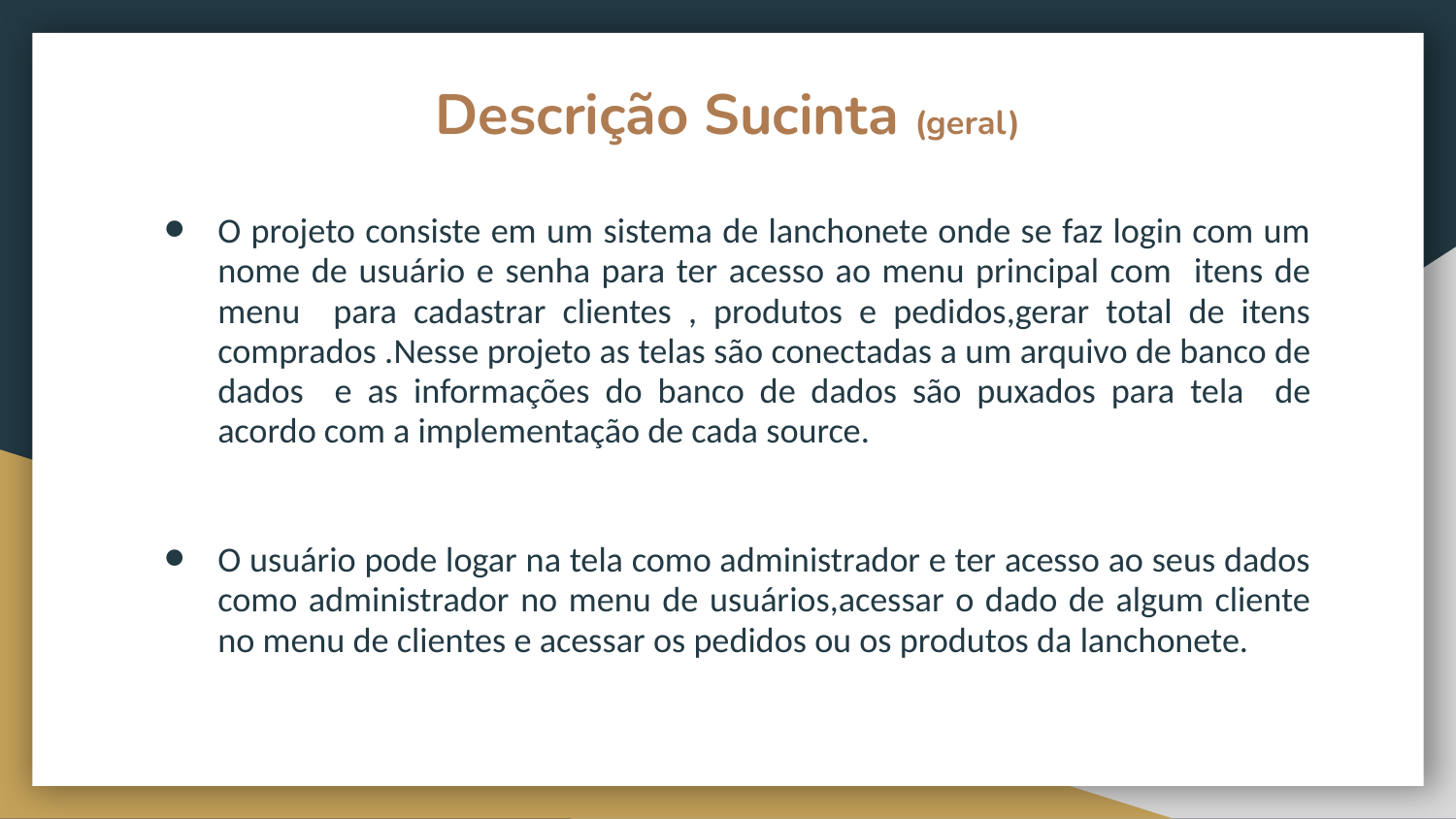

# Descrição Sucinta (geral)

O projeto consiste em um sistema de lanchonete onde se faz login com um nome de usuário e senha para ter acesso ao menu principal com  itens de menu  para cadastrar clientes , produtos e pedidos,gerar total de itens comprados .Nesse projeto as telas são conectadas a um arquivo de banco de dados  e as informações do banco de dados são puxados para tela  de acordo com a implementação de cada source.

O usuário pode logar na tela como administrador e ter acesso ao seus dados como administrador no menu de usuários,acessar o dado de algum cliente no menu de clientes e acessar os pedidos ou os produtos da lanchonete.